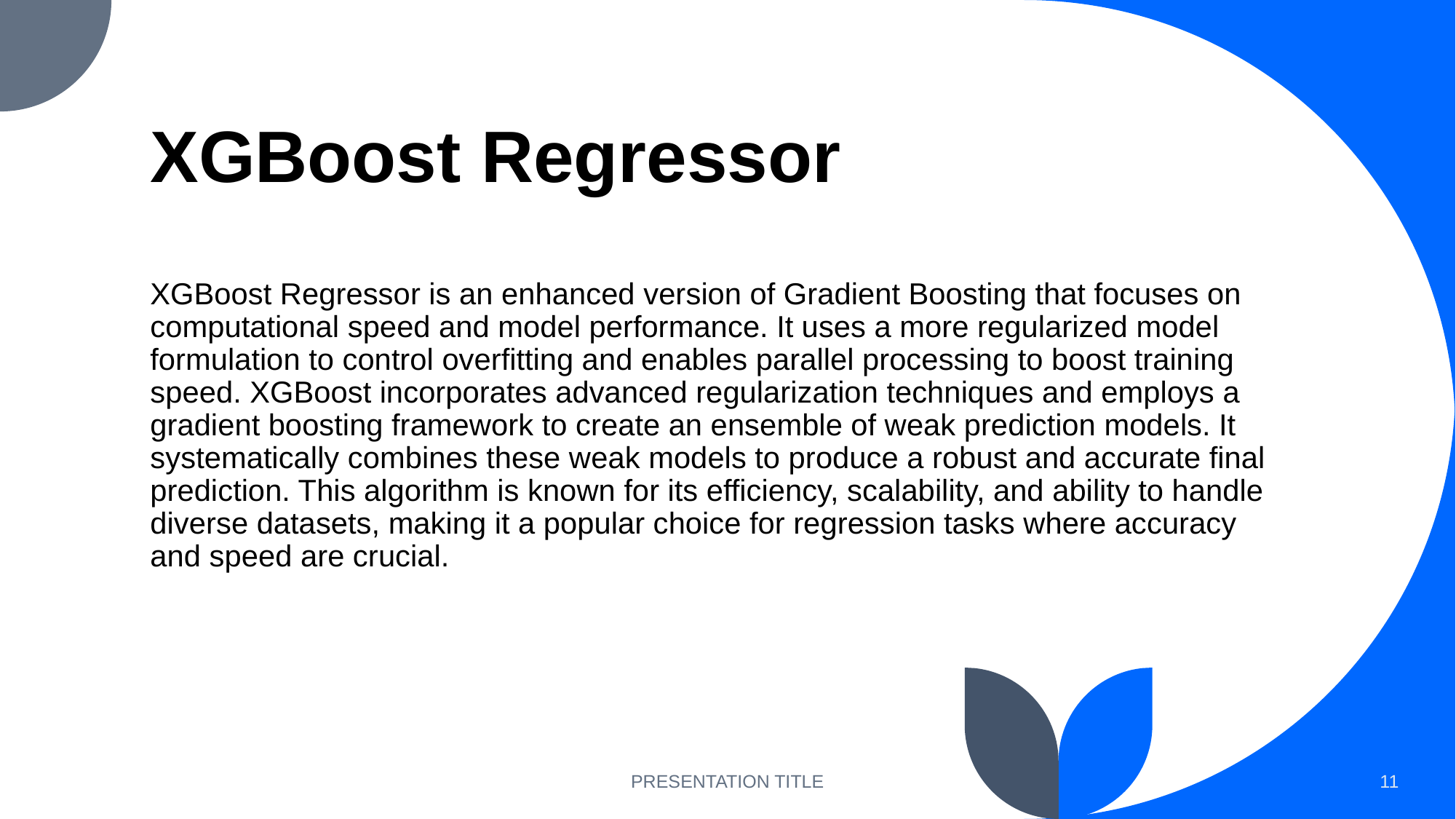

# XGBoost Regressor
XGBoost Regressor is an enhanced version of Gradient Boosting that focuses on computational speed and model performance. It uses a more regularized model formulation to control overfitting and enables parallel processing to boost training speed. XGBoost incorporates advanced regularization techniques and employs a gradient boosting framework to create an ensemble of weak prediction models. It systematically combines these weak models to produce a robust and accurate final prediction. This algorithm is known for its efficiency, scalability, and ability to handle diverse datasets, making it a popular choice for regression tasks where accuracy and speed are crucial.
PRESENTATION TITLE
11